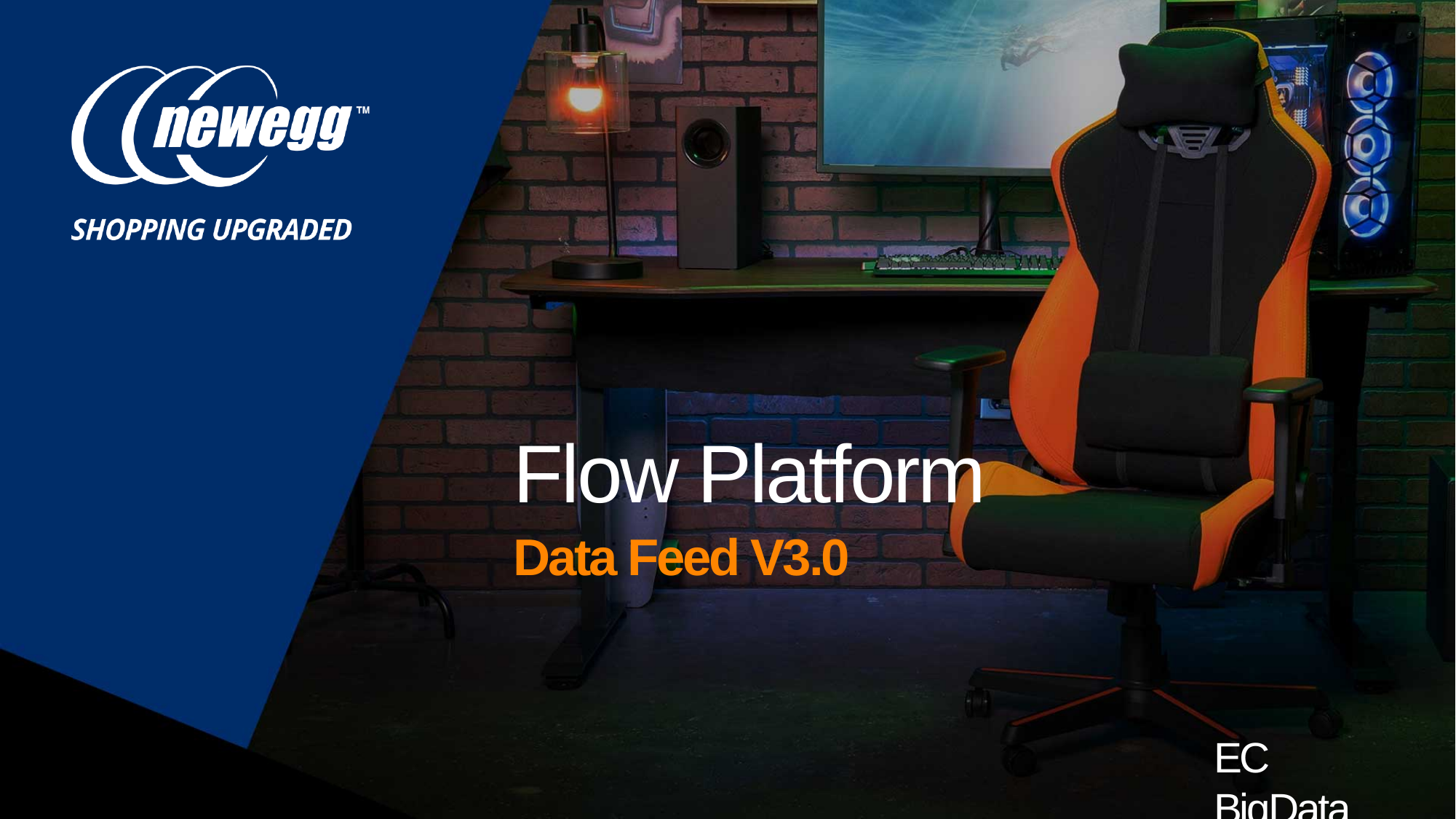

# Flow Platform
Data Feed V3.0
EC BigData